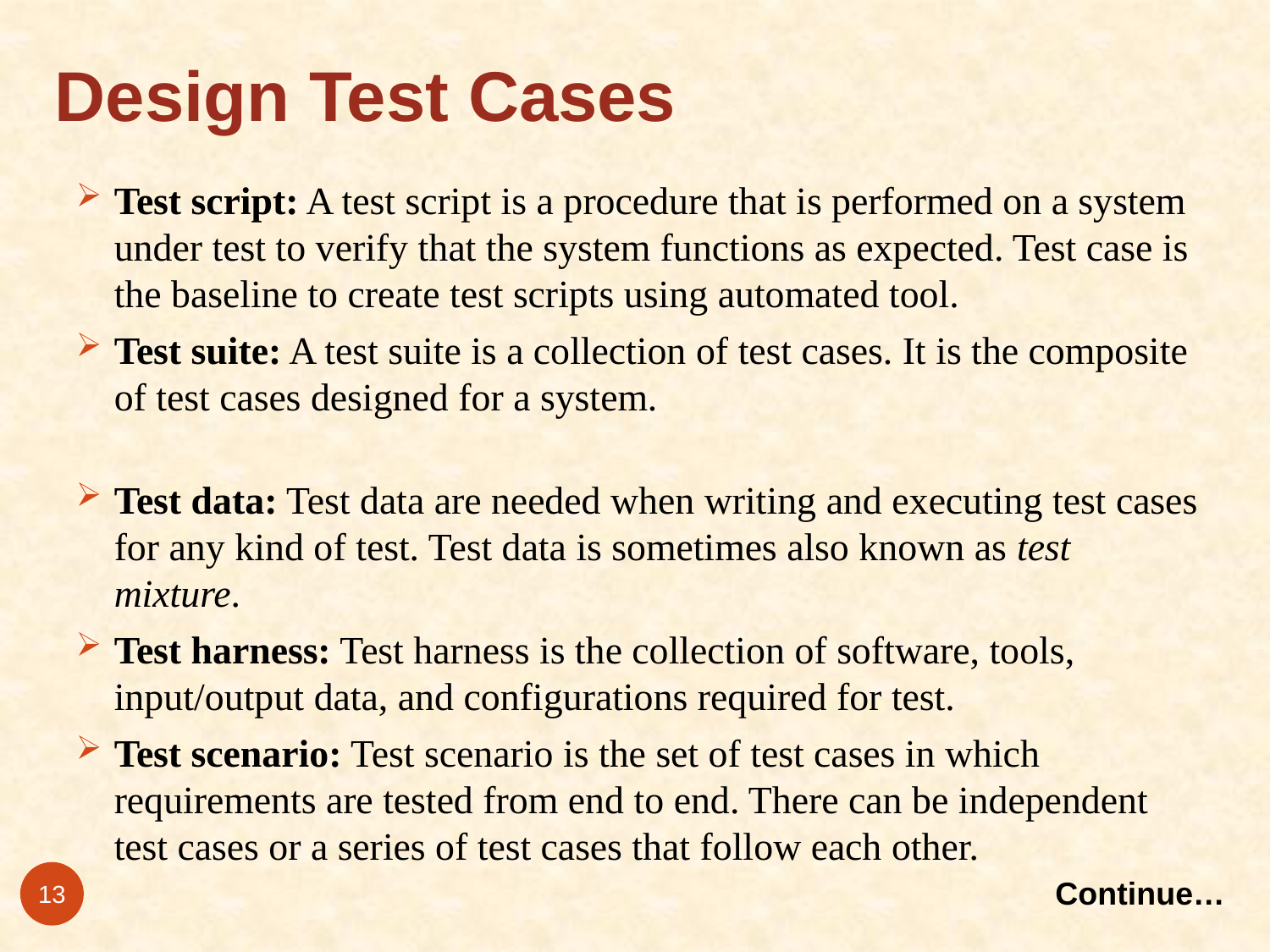

# Design Test Cases
Test script: A test script is a procedure that is performed on a system under test to verify that the system functions as expected. Test case is the baseline to create test scripts using automated tool.
Test suite: A test suite is a collection of test cases. It is the composite of test cases designed for a system.
Test data: Test data are needed when writing and executing test cases for any kind of test. Test data is sometimes also known as test mixture.
Test harness: Test harness is the collection of software, tools, input/output data, and configurations required for test.
Test scenario: Test scenario is the set of test cases in which requirements are tested from end to end. There can be independent test cases or a series of test cases that follow each other.
13
 Continue…